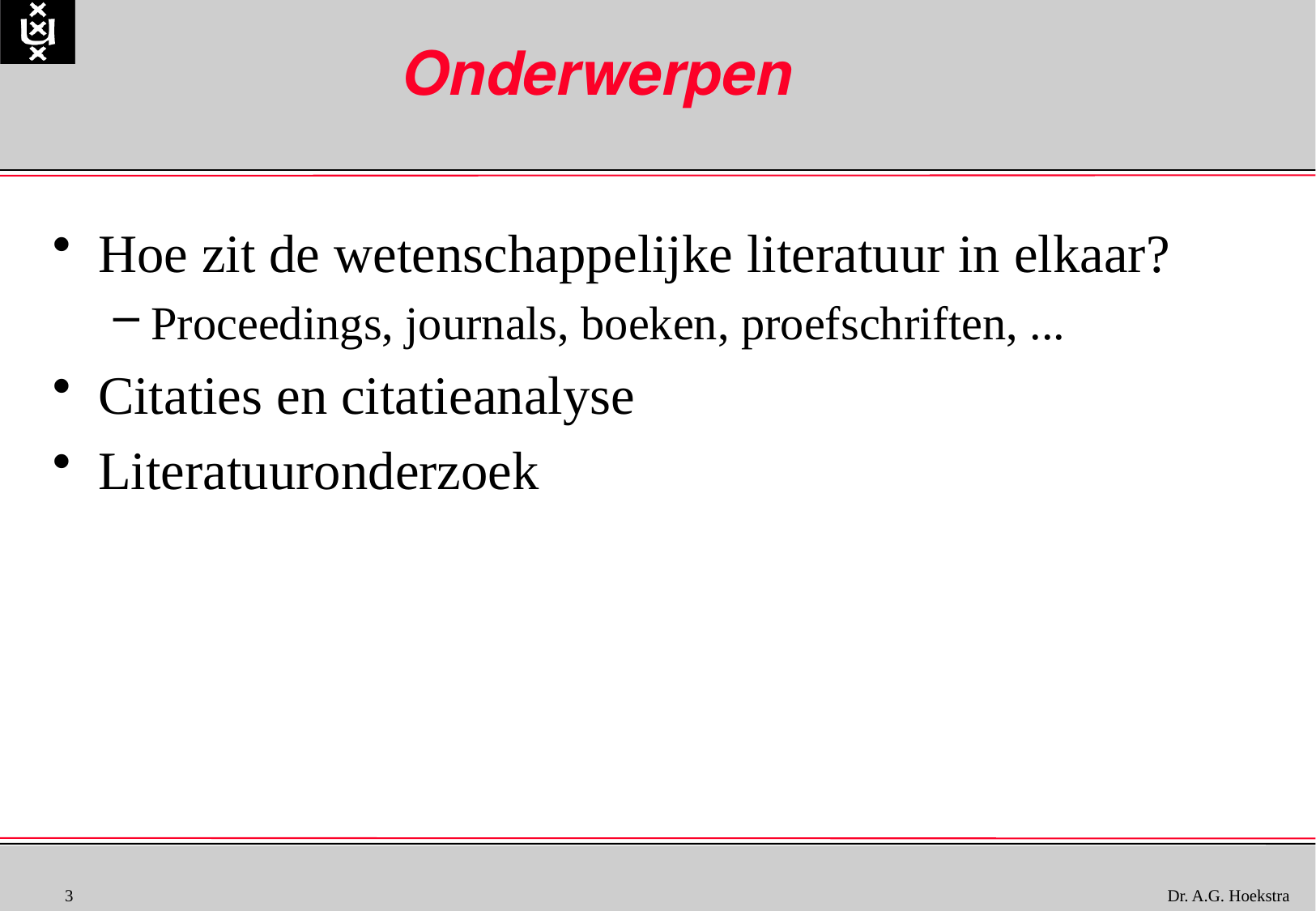

# Onderwerpen
Hoe zit de wetenschappelijke literatuur in elkaar?
Proceedings, journals, boeken, proefschriften, ...
Citaties en citatieanalyse
Literatuuronderzoek